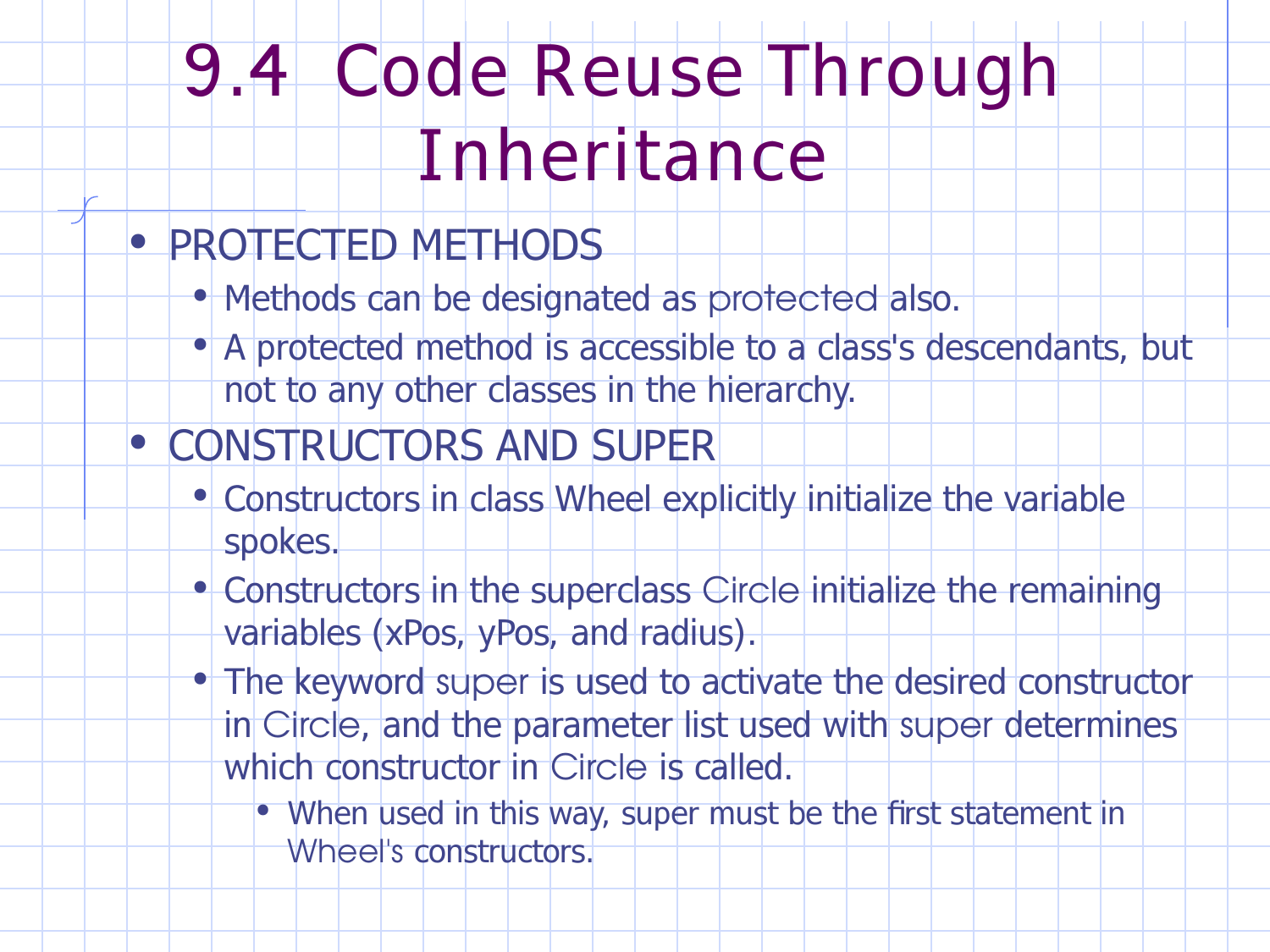

# 9.4  Code Reuse Through Inheritance
PROTECTED METHODS
Methods can be designated as protected also.
A protected method is accessible to a class's descendants, but not to any other classes in the hierarchy.
CONSTRUCTORS AND SUPER
Constructors in class Wheel explicitly initialize the variable spokes.
Constructors in the superclass Circle initialize the remaining variables (xPos, yPos, and radius).
The keyword super is used to activate the desired constructor in Circle, and the parameter list used with super determines which constructor in Circle is called.
When used in this way, super must be the first statement in Wheel's constructors.